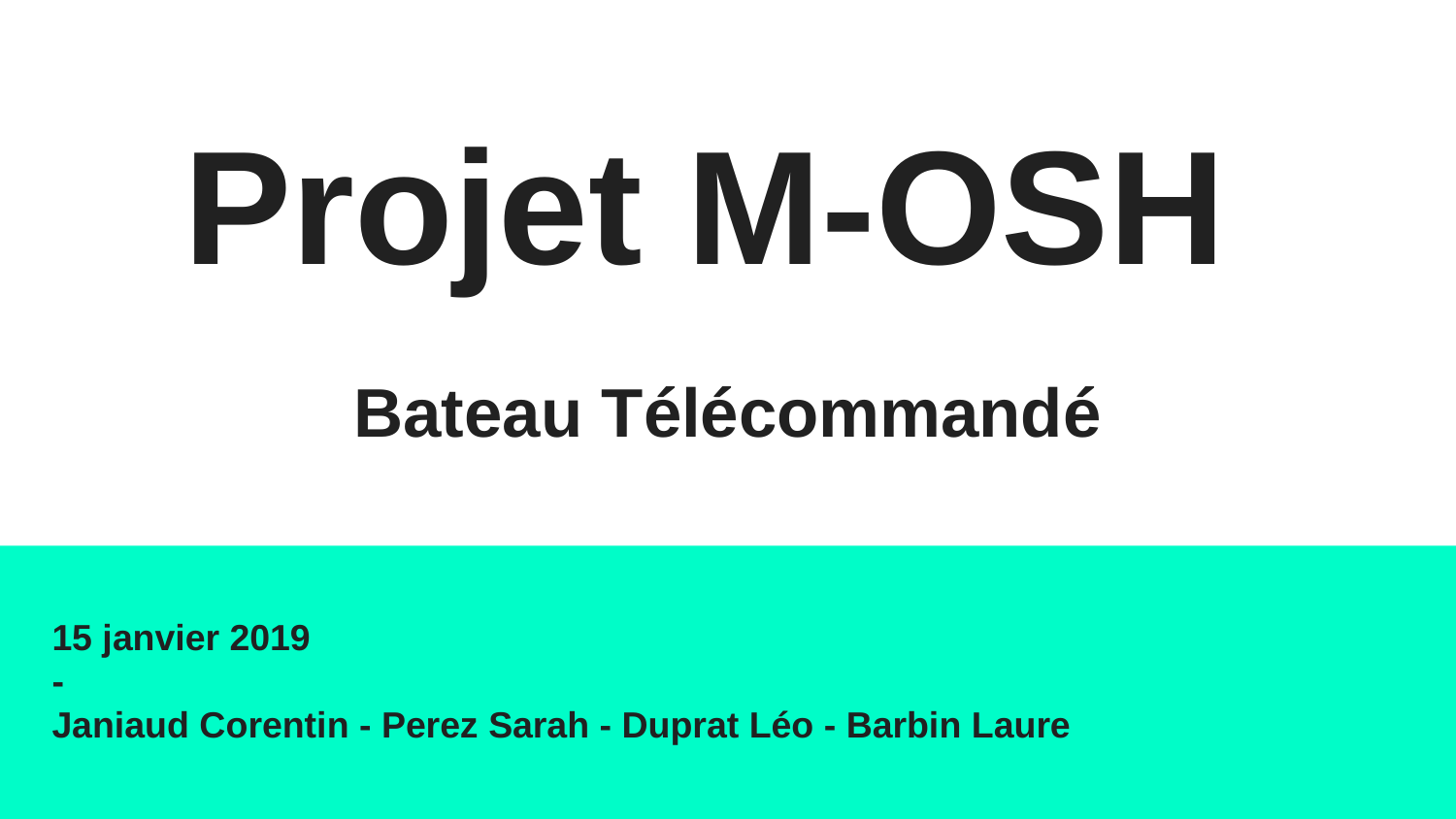

# Projet M-OSH
Bateau Télécommandé
15 janvier 2019
-
Janiaud Corentin - Perez Sarah - Duprat Léo - Barbin Laure